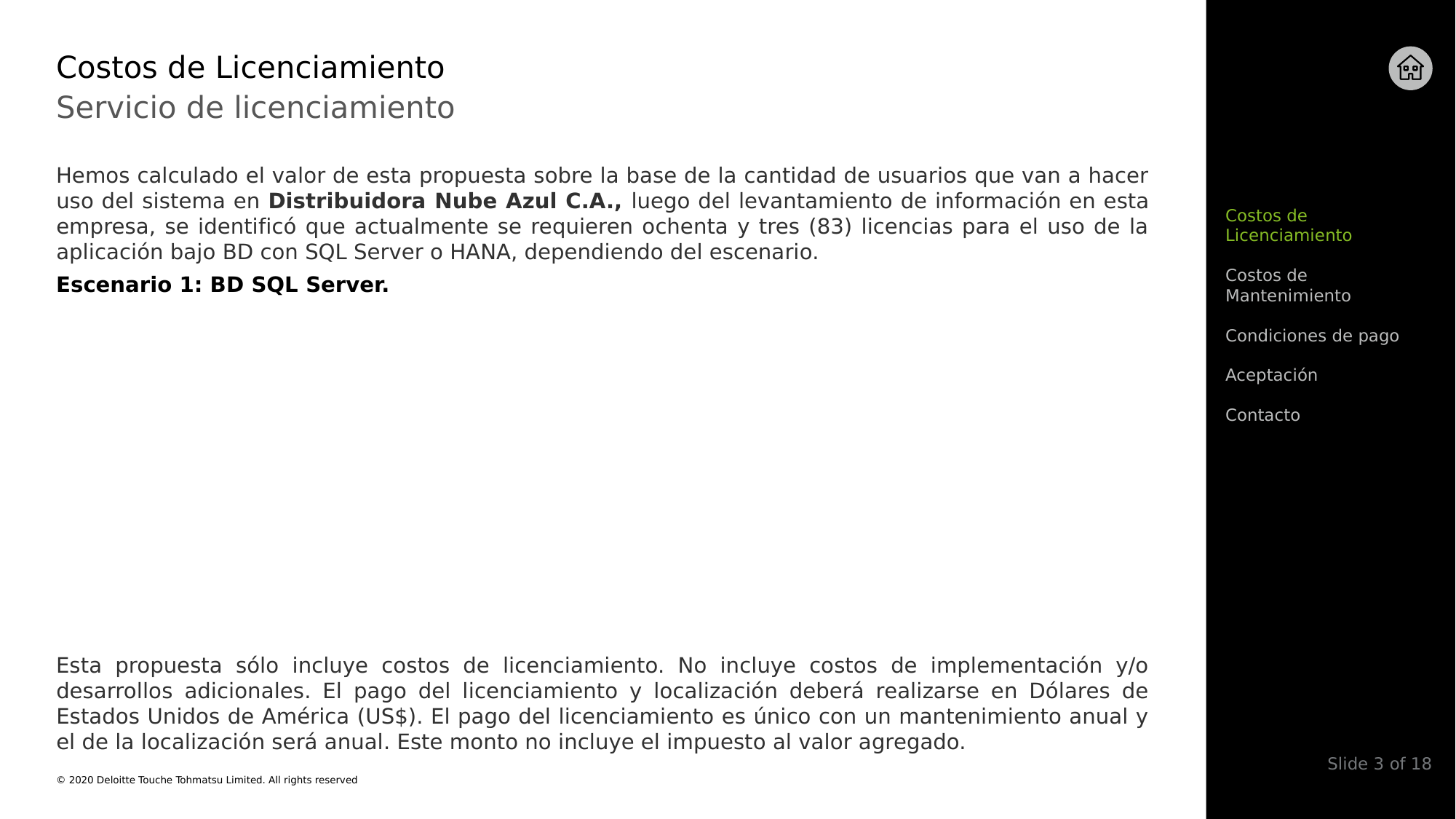

# Costos de Licenciamiento
Servicio de licenciamiento
Hemos calculado el valor de esta propuesta sobre la base de la cantidad de usuarios que van a hacer uso del sistema en Distribuidora Nube Azul C.A., luego del levantamiento de información en esta empresa, se identificó que actualmente se requieren ochenta y tres (83) licencias para el uso de la aplicación bajo BD con SQL Server o HANA, dependiendo del escenario.
Escenario 1: BD SQL Server.

Costos de Licenciamiento
Costos de Mantenimiento
Condiciones de pago
Aceptación
Contacto
Esta propuesta sólo incluye costos de licenciamiento. No incluye costos de implementación y/o desarrollos adicionales. El pago del licenciamiento y localización deberá realizarse en Dólares de Estados Unidos de América (US$). El pago del licenciamiento es único con un mantenimiento anual y el de la localización será anual. Este monto no incluye el impuesto al valor agregado.